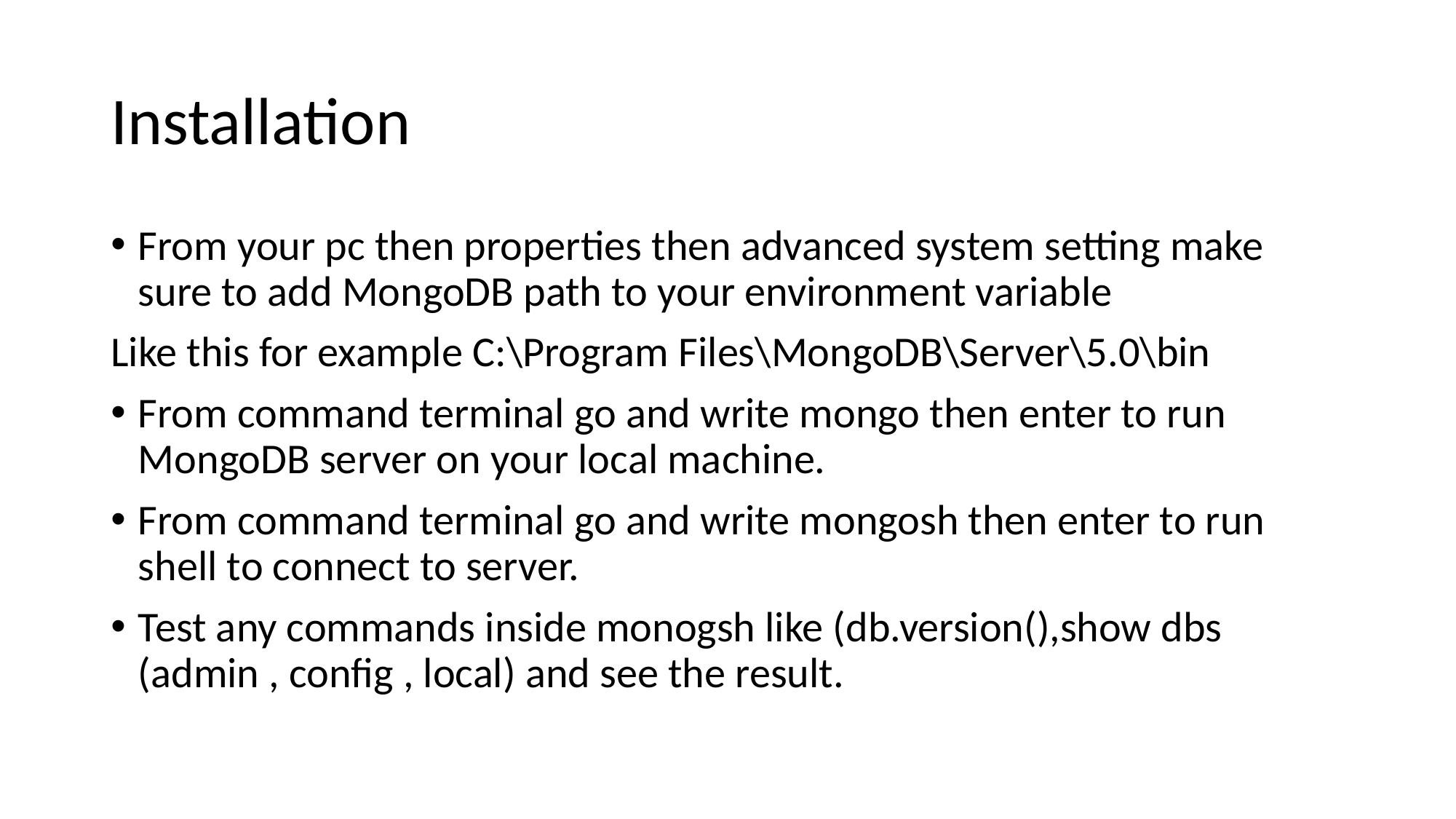

# Installation
From your pc then properties then advanced system setting make sure to add MongoDB path to your environment variable
Like this for example C:\Program Files\MongoDB\Server\5.0\bin
From command terminal go and write mongo then enter to run MongoDB server on your local machine.
From command terminal go and write mongosh then enter to run shell to connect to server.
Test any commands inside monogsh like (db.version(),show dbs (admin , config , local) and see the result.